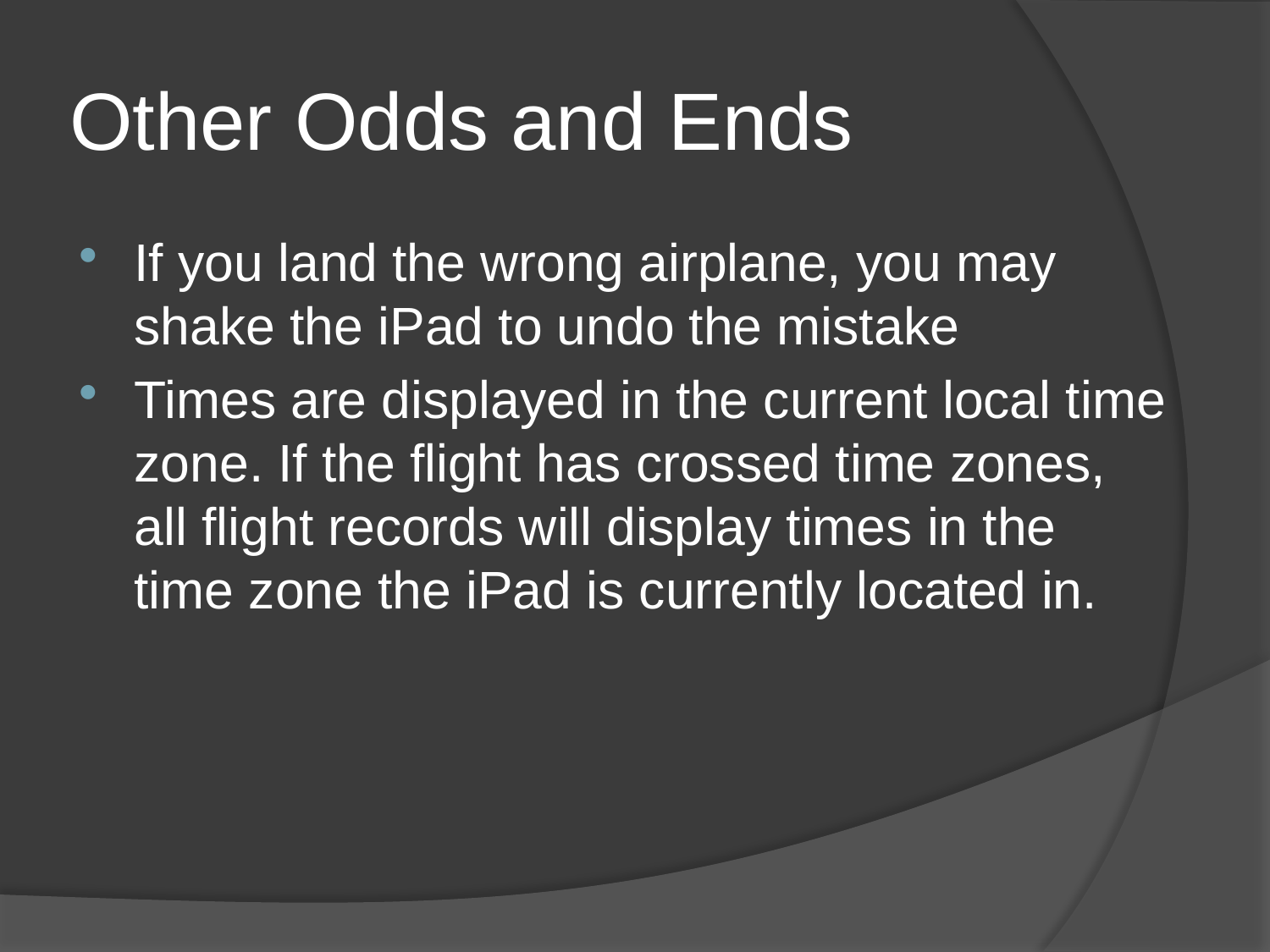

# Other Odds and Ends
If you land the wrong airplane, you may shake the iPad to undo the mistake
Times are displayed in the current local time zone. If the flight has crossed time zones, all flight records will display times in the time zone the iPad is currently located in.